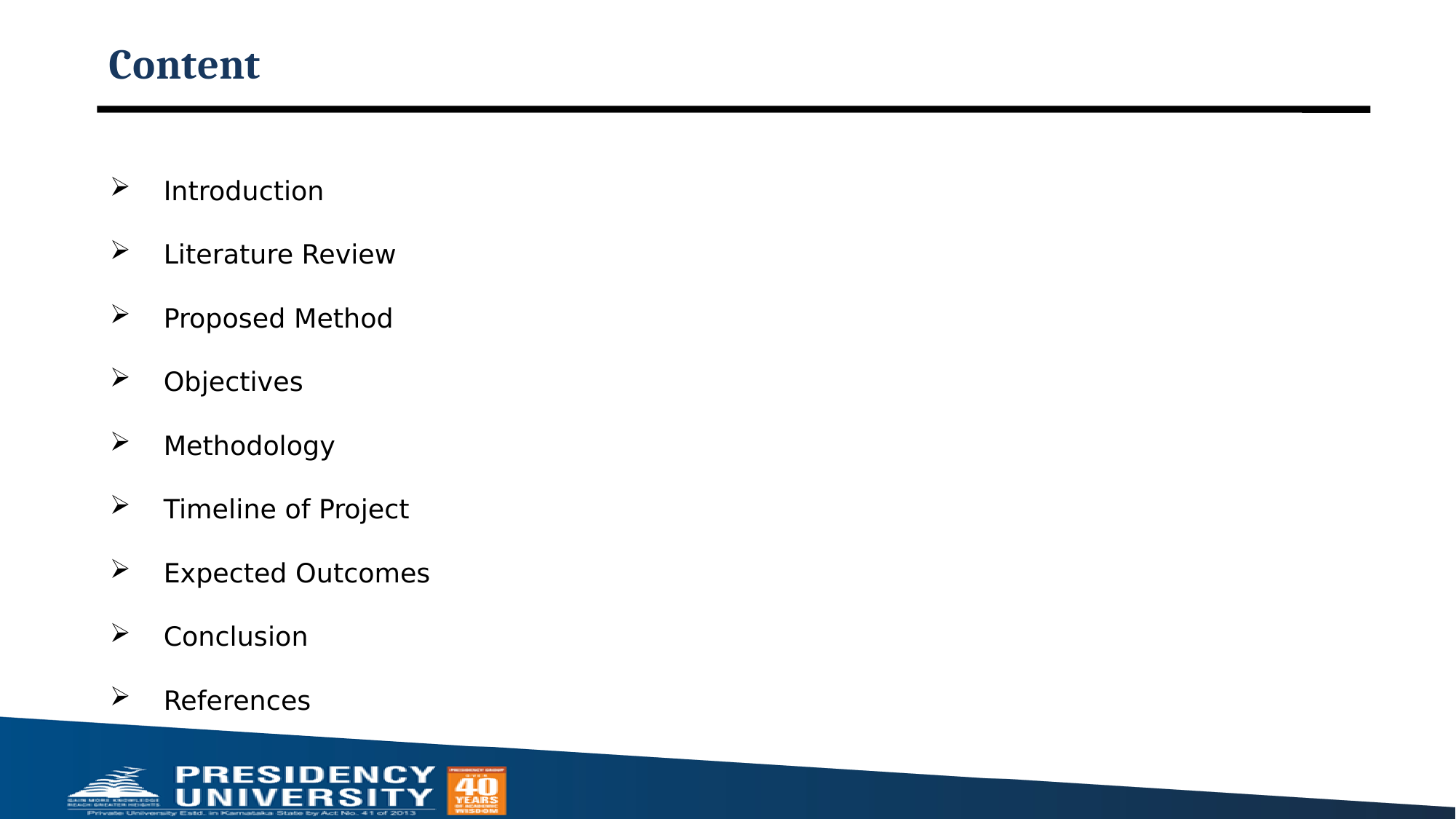

# Content
Introduction
Literature Review
Proposed Method
Objectives
Methodology
Timeline of Project
Expected Outcomes
Conclusion
References